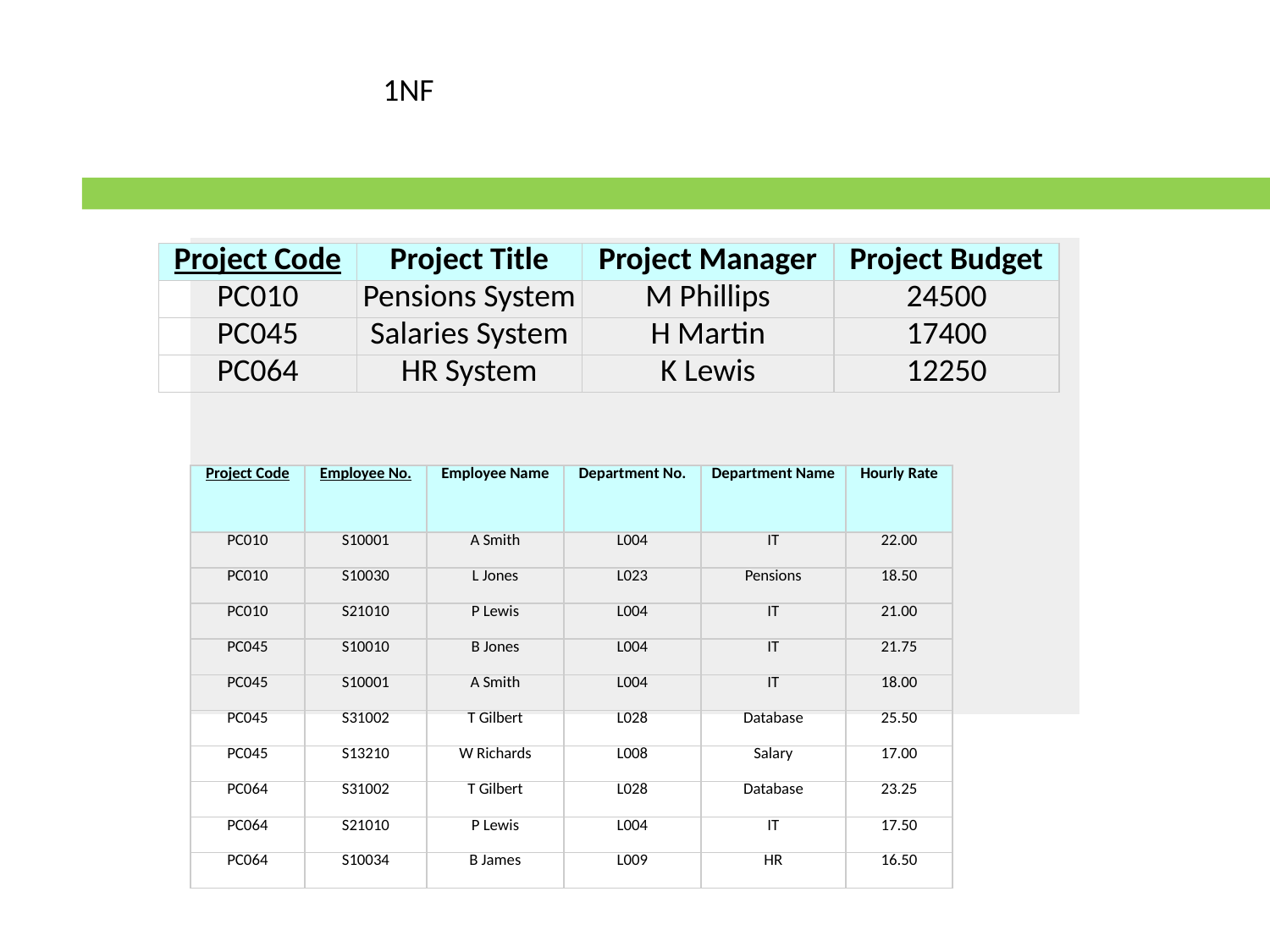

1NF
| Project Code | Project Title | Project Manager | Project Budget |
| --- | --- | --- | --- |
| PC010 | Pensions System | M Phillips | 24500 |
| PC045 | Salaries System | H Martin | 17400 |
| PC064 | HR System | K Lewis | 12250 |
| Project Code | Employee No. | Employee Name | Department No. | Department Name | Hourly Rate |
| --- | --- | --- | --- | --- | --- |
| PC010 | S10001 | A Smith | L004 | IT | 22.00 |
| PC010 | S10030 | L Jones | L023 | Pensions | 18.50 |
| PC010 | S21010 | P Lewis | L004 | IT | 21.00 |
| PC045 | S10010 | B Jones | L004 | IT | 21.75 |
| PC045 | S10001 | A Smith | L004 | IT | 18.00 |
| PC045 | S31002 | T Gilbert | L028 | Database | 25.50 |
| PC045 | S13210 | W Richards | L008 | Salary | 17.00 |
| PC064 | S31002 | T Gilbert | L028 | Database | 23.25 |
| PC064 | S21010 | P Lewis | L004 | IT | 17.50 |
| PC064 | S10034 | B James | L009 | HR | 16.50 |